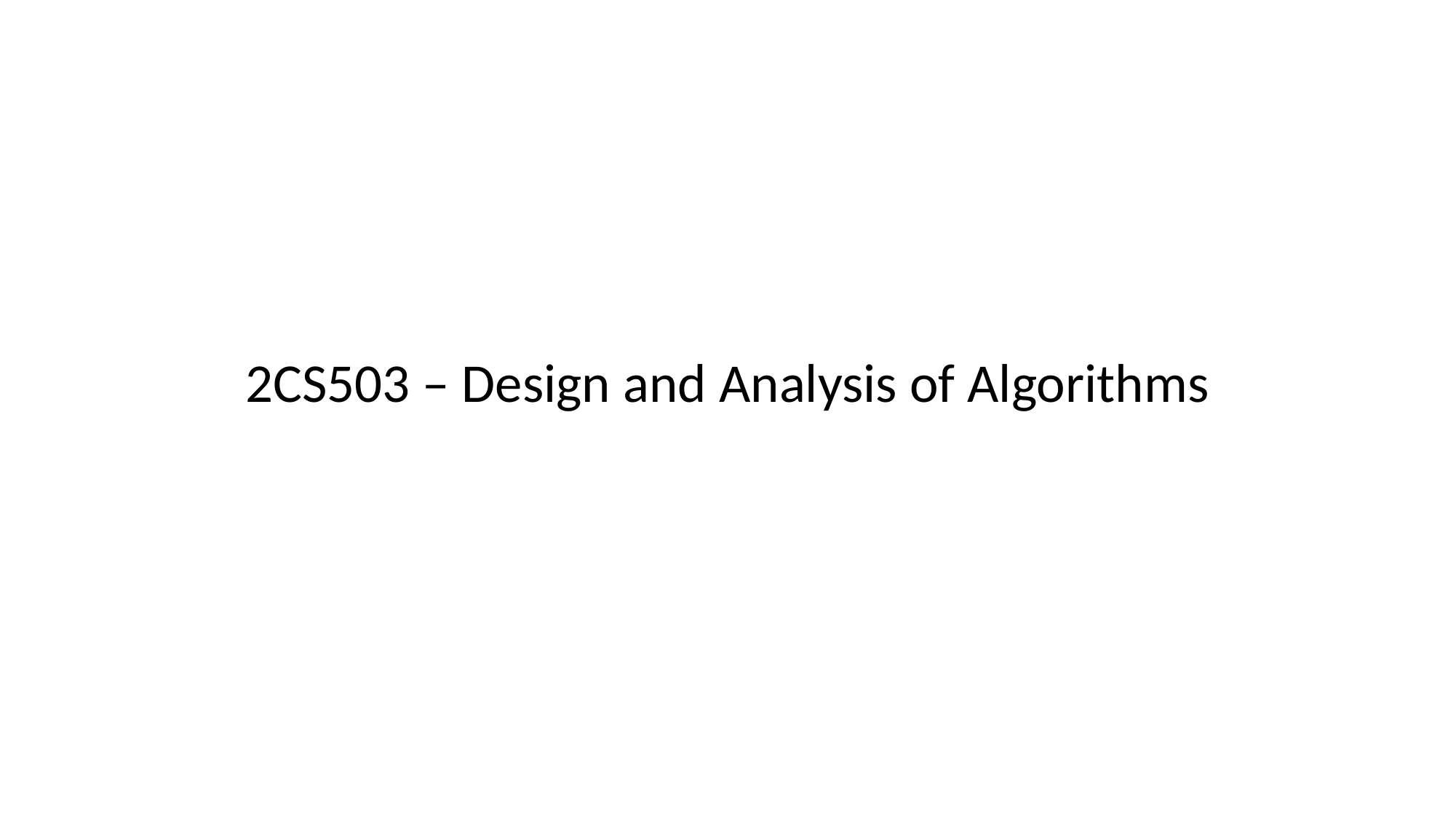

# 2CS503 – Design and Analysis of Algorithms